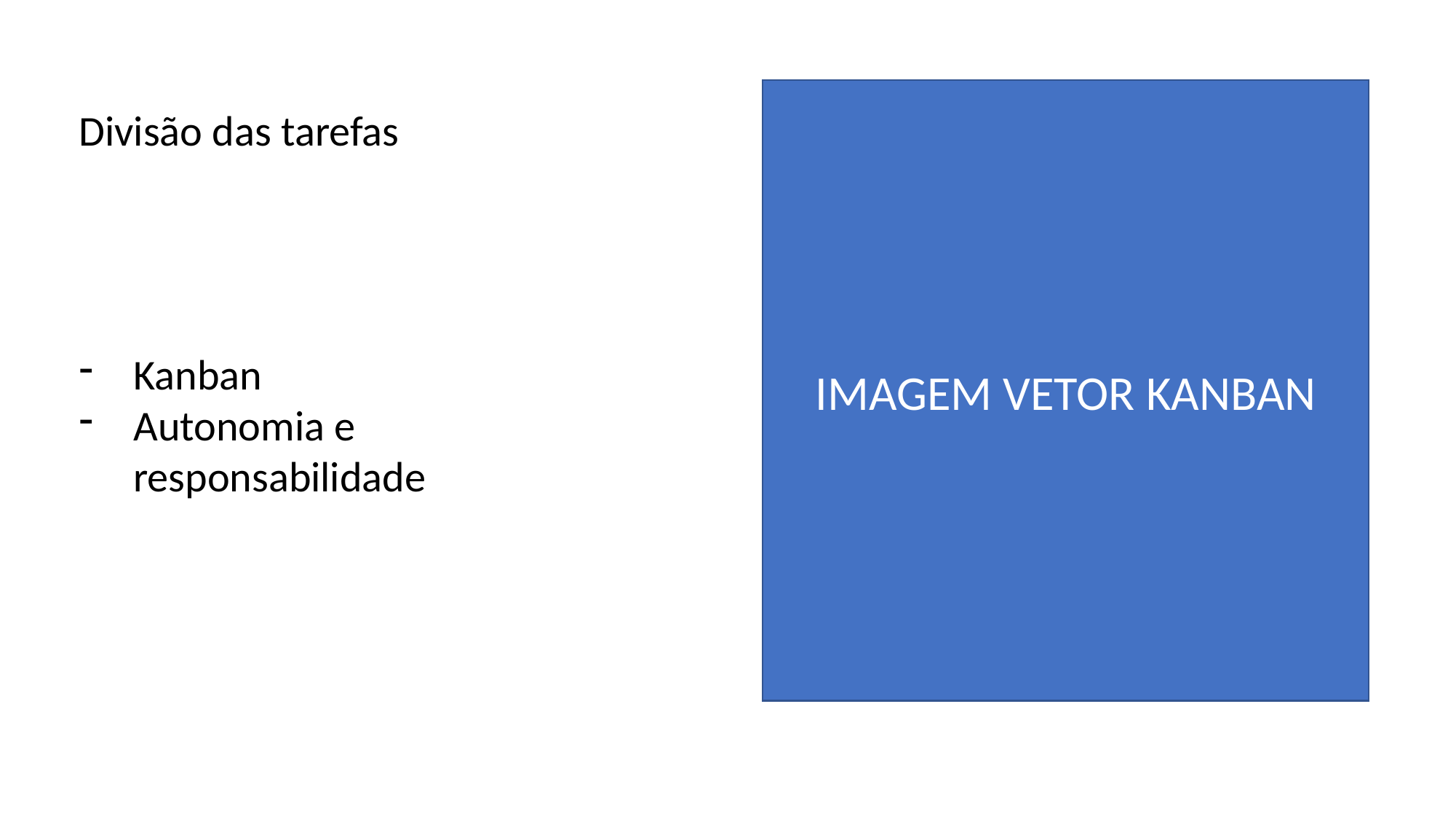

IMAGEM VETOR KANBAN
Divisão das tarefas
Kanban
Autonomia e responsabilidade